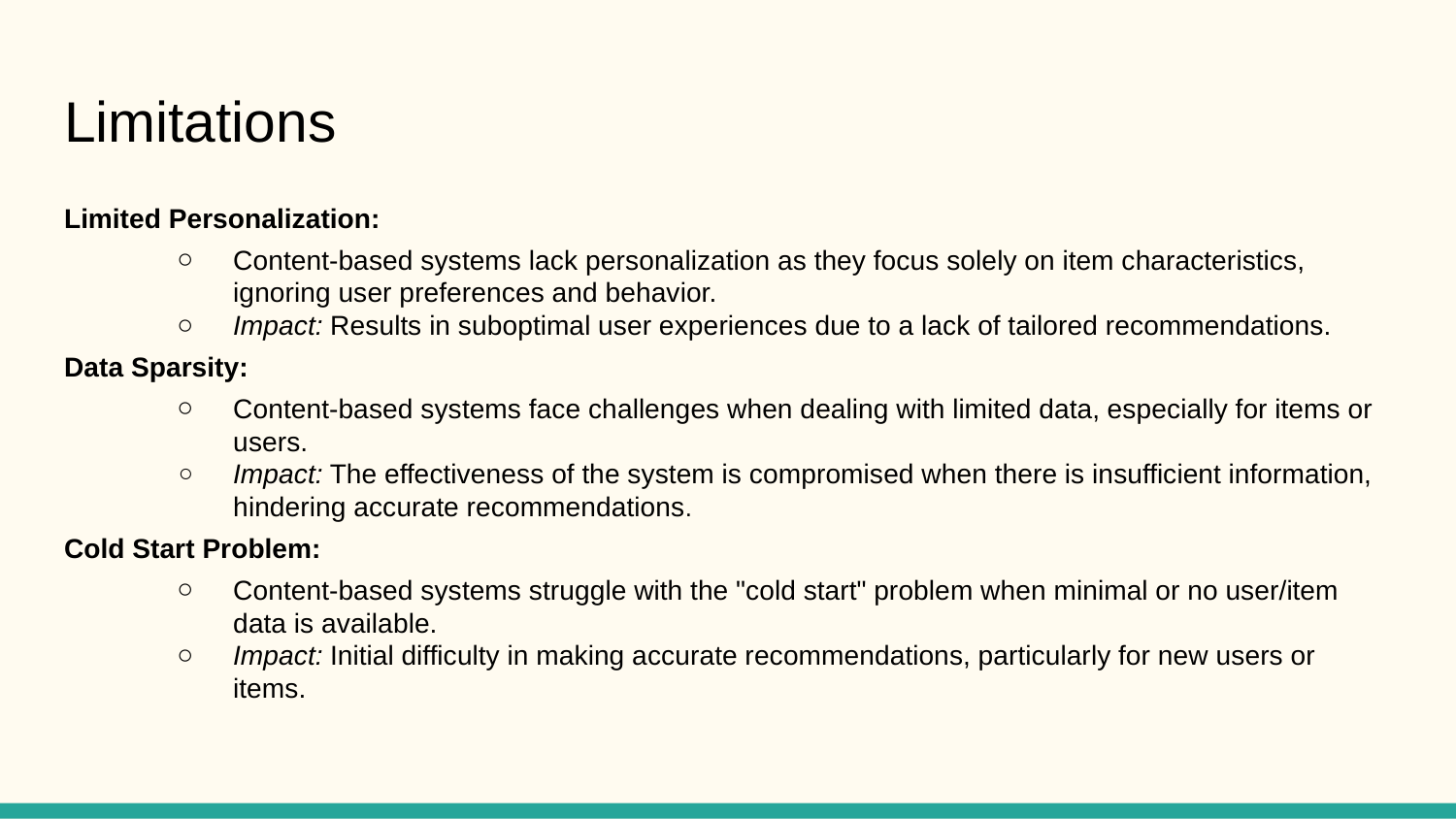

# Limitations
Limited Personalization:
Content-based systems lack personalization as they focus solely on item characteristics, ignoring user preferences and behavior.
Impact: Results in suboptimal user experiences due to a lack of tailored recommendations.
Data Sparsity:
Content-based systems face challenges when dealing with limited data, especially for items or users.
Impact: The effectiveness of the system is compromised when there is insufficient information, hindering accurate recommendations.
Cold Start Problem:
Content-based systems struggle with the "cold start" problem when minimal or no user/item data is available.
Impact: Initial difficulty in making accurate recommendations, particularly for new users or items.